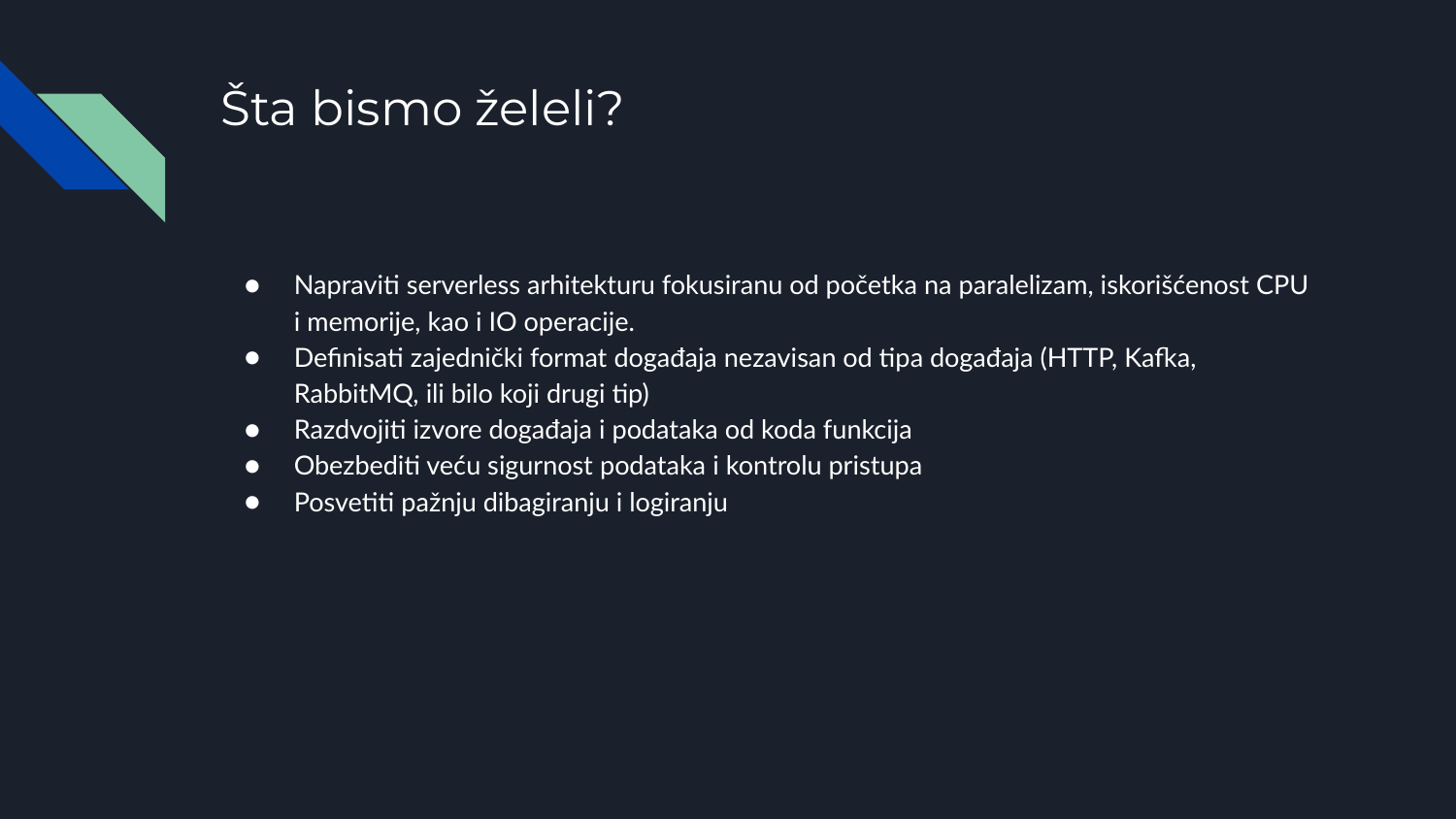

# Šta bismo želeli?
Napraviti serverless arhitekturu fokusiranu od početka na paralelizam, iskorišćenost CPU i memorije, kao i IO operacije.
Definisati zajednički format događaja nezavisan od tipa događaja (HTTP, Kafka, RabbitMQ, ili bilo koji drugi tip)
Razdvojiti izvore događaja i podataka od koda funkcija
Obezbediti veću sigurnost podataka i kontrolu pristupa
Posvetiti pažnju dibagiranju i logiranju